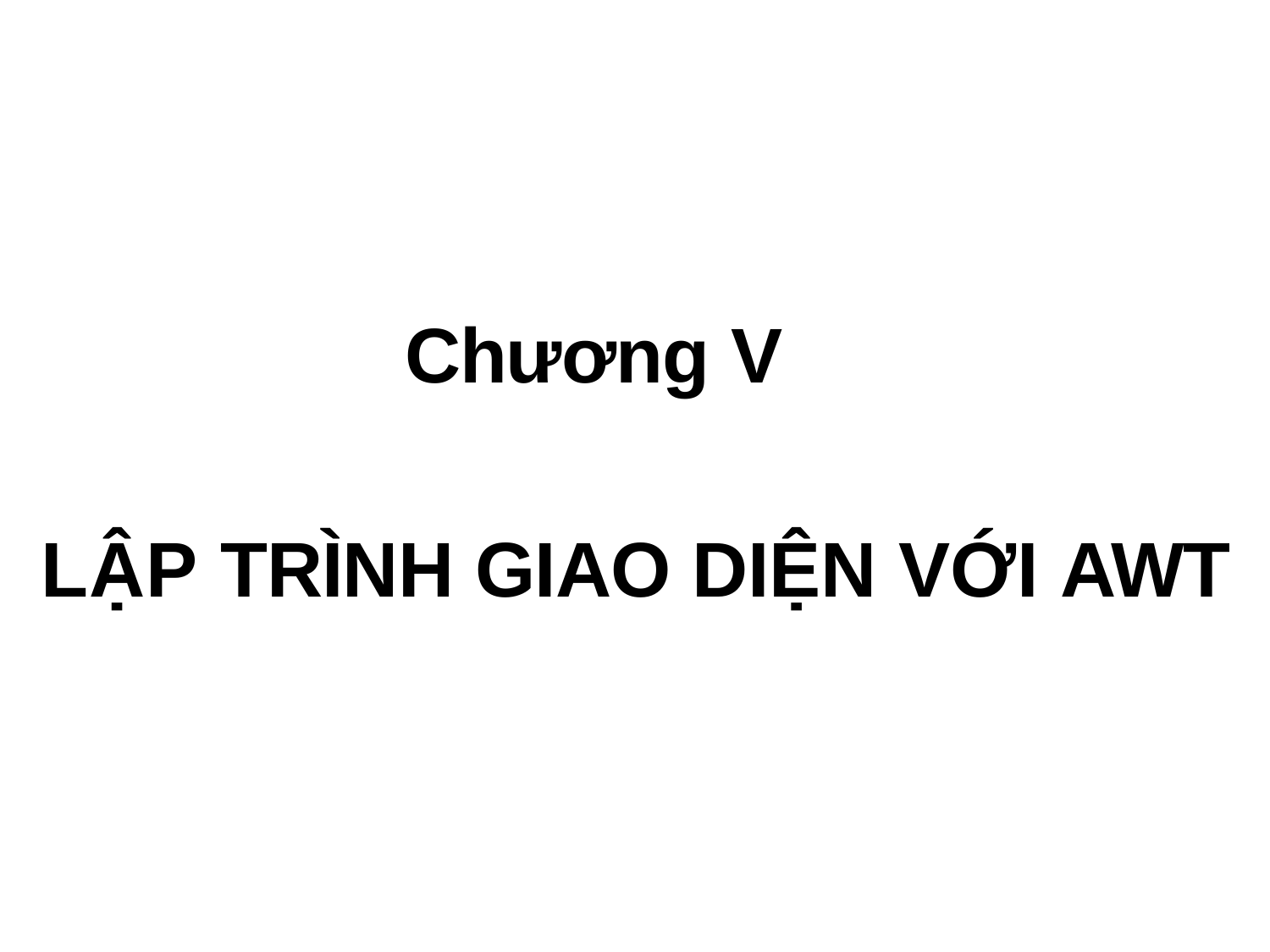

Chương V

LẬP TRÌNH GIAO DIỆN VỚI AWT